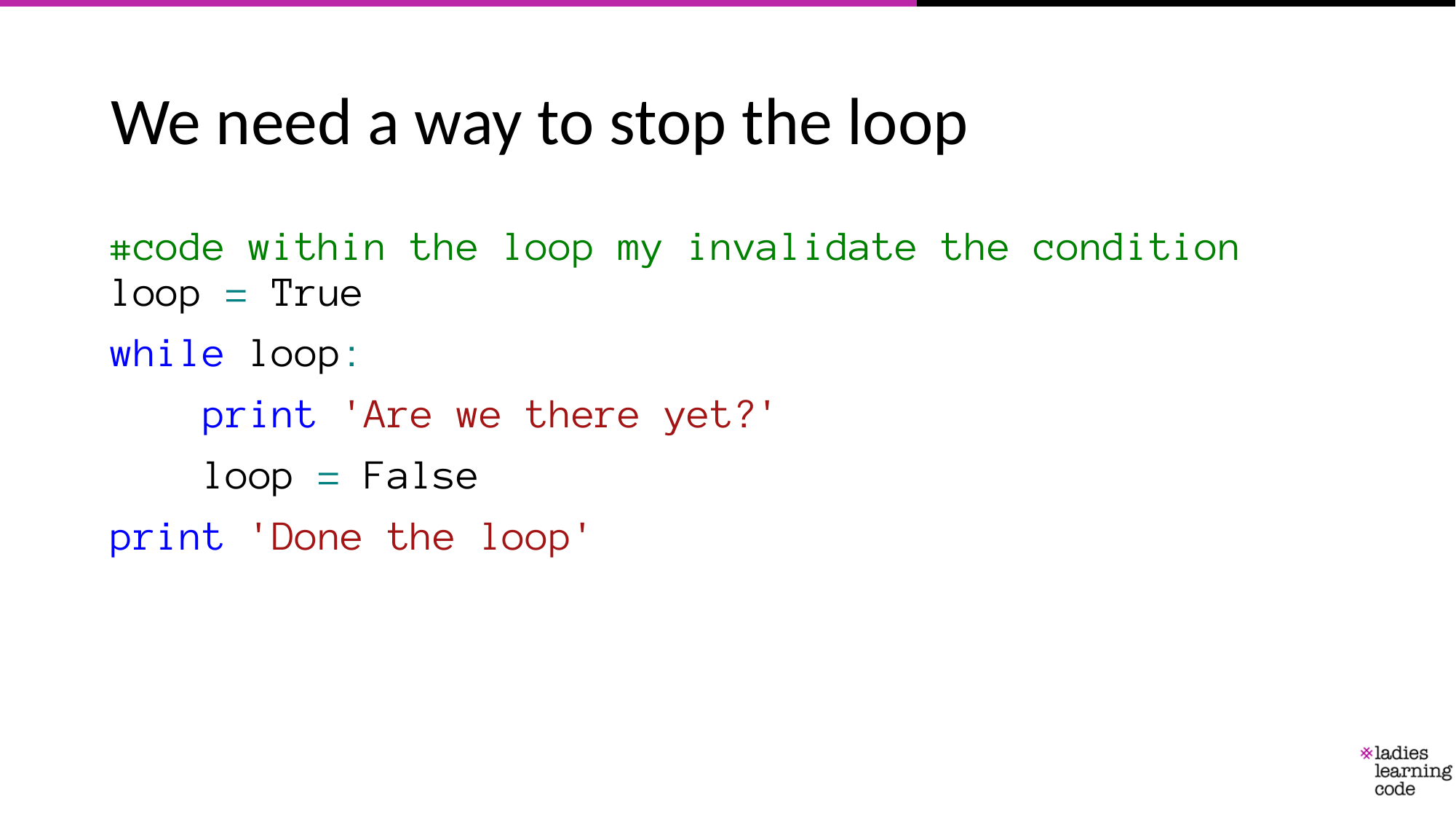

# We need a way to stop the loop
#code within the loop my invalidate the condition loop = True
while loop:
    print 'Are we there yet?'
    loop = False
print 'Done the loop'